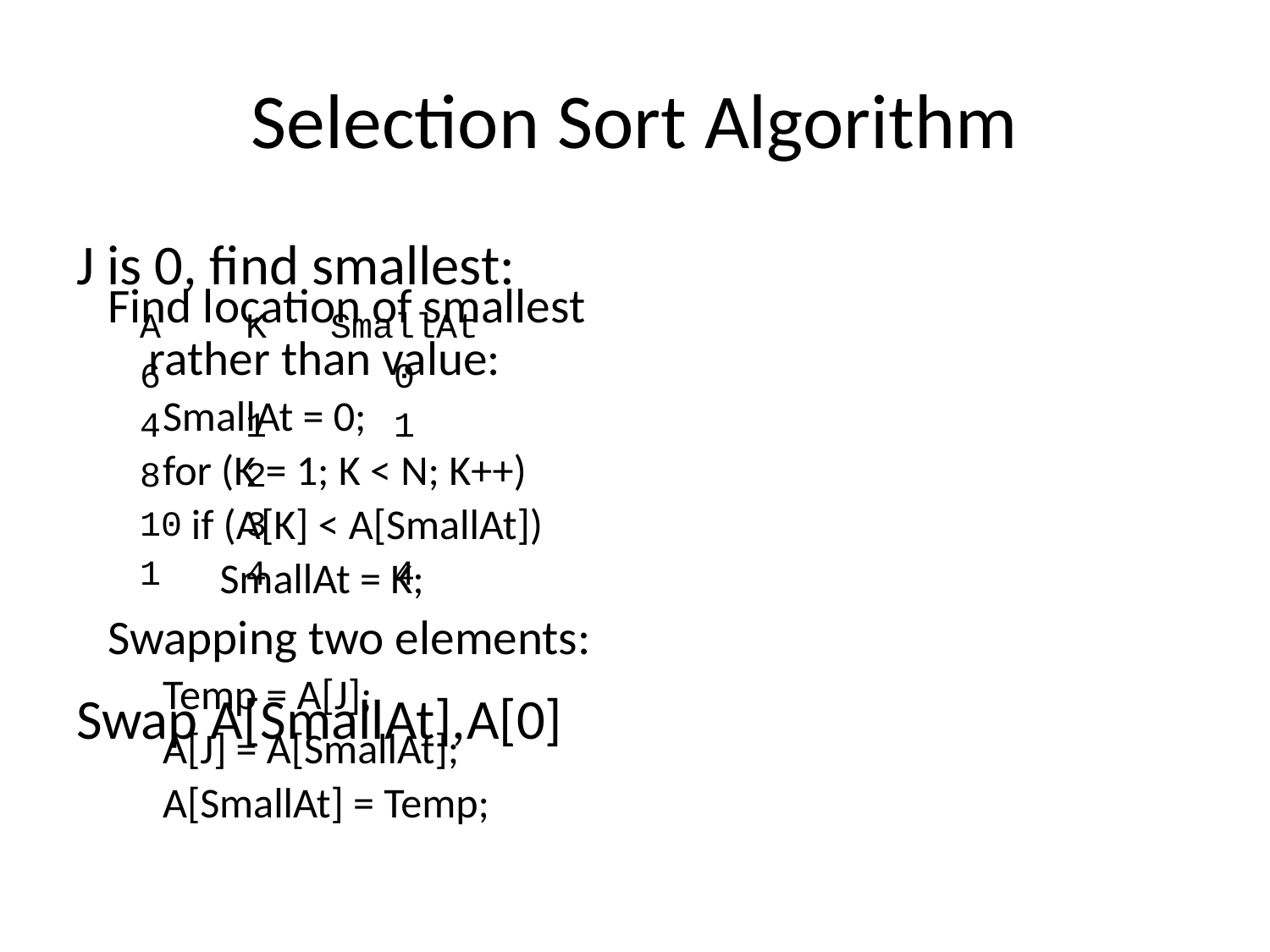

# Selection Sort Algorithm
J is 0, find smallest:
A    K   SmallAt
6           0
4    1      1
8    2
10   3
1    4      4

Swap A[SmallAt],A[0]
Find location of smallest rather than value:
SmallAt = 0;
for (K = 1; K < N; K++)
   if (A[K] < A[SmallAt])
      SmallAt = K;
Swapping two elements:
Temp = A[J];
A[J] = A[SmallAt];
A[SmallAt] = Temp;